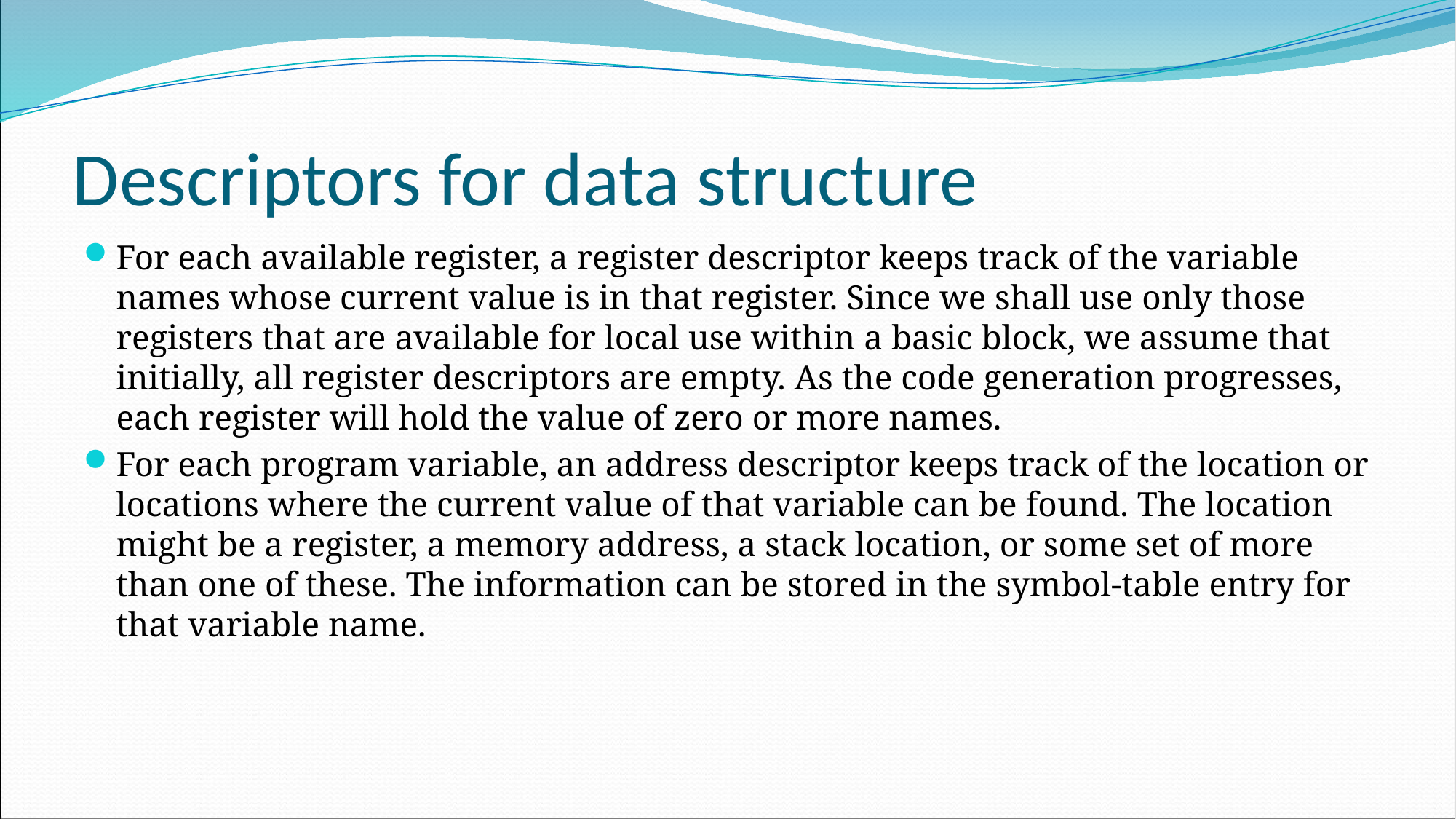

Descriptors for data structure
For each available register, a register descriptor keeps track of the variable names whose current value is in that register. Since we shall use only those registers that are available for local use within a basic block, we assume that initially, all register descriptors are empty. As the code generation progresses, each register will hold the value of zero or more names.
For each program variable, an address descriptor keeps track of the location or locations where the current value of that variable can be found. The location might be a register, a memory address, a stack location, or some set of more than one of these. The information can be stored in the symbol-table entry for that variable name.